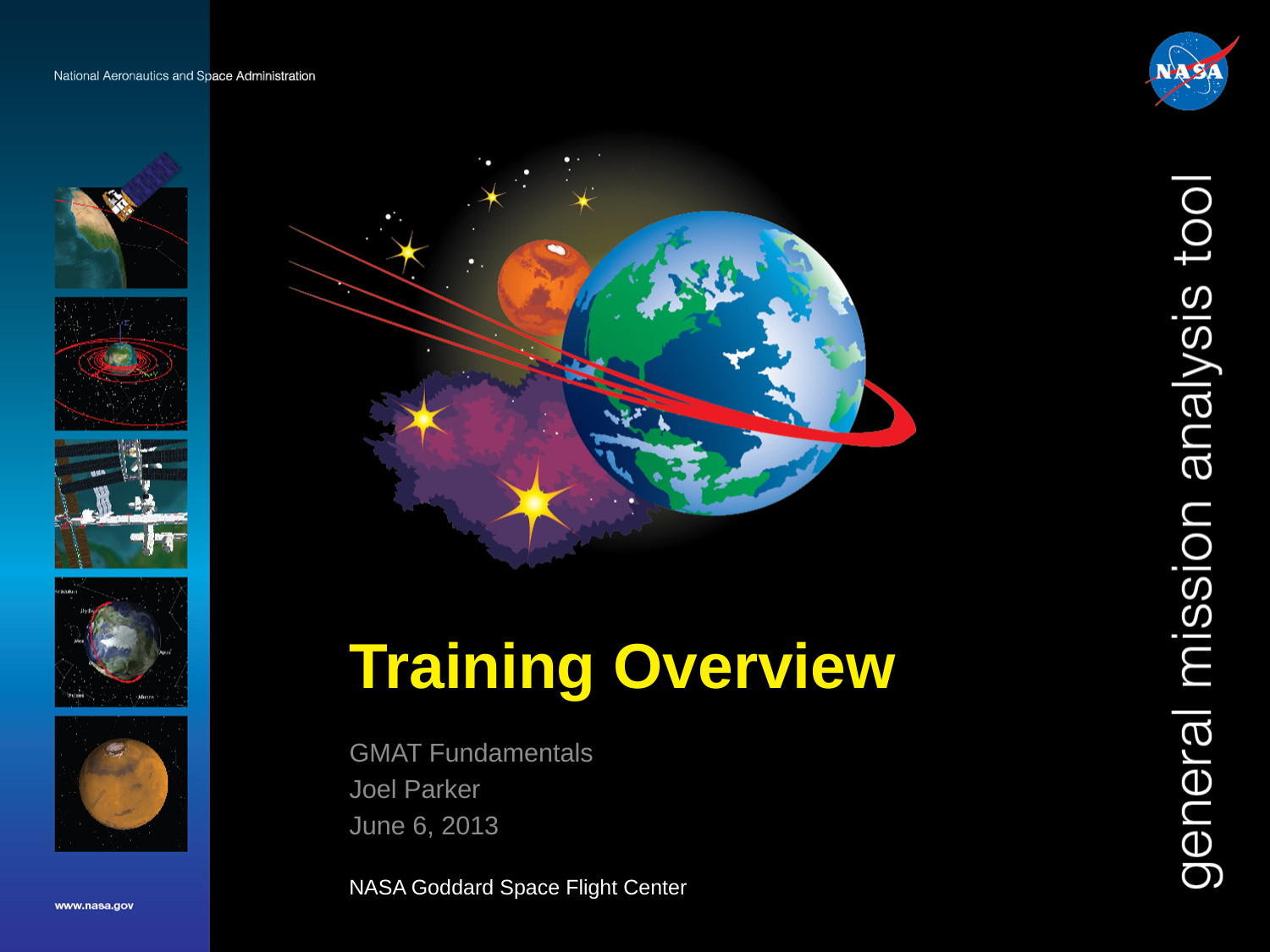

# Training Overview
GMAT Fundamentals
Joel Parker
June 6, 2013
NASA Goddard Space Flight Center